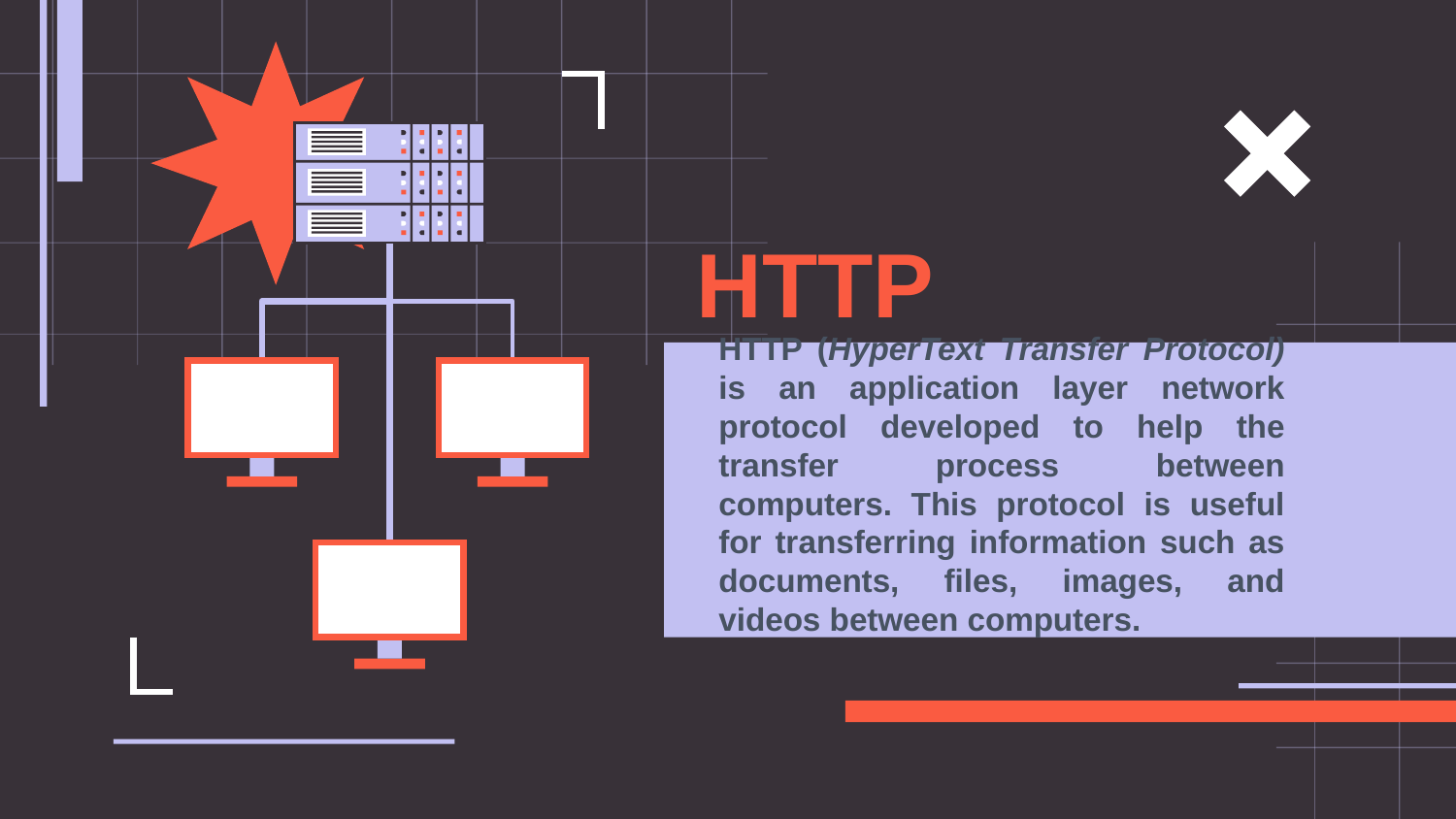

# HTTP

HTTP (HyperText Transfer Protocol) is an application layer network protocol developed to help the transfer process between computers. This protocol is useful for transferring information such as documents, files, images, and videos between computers.